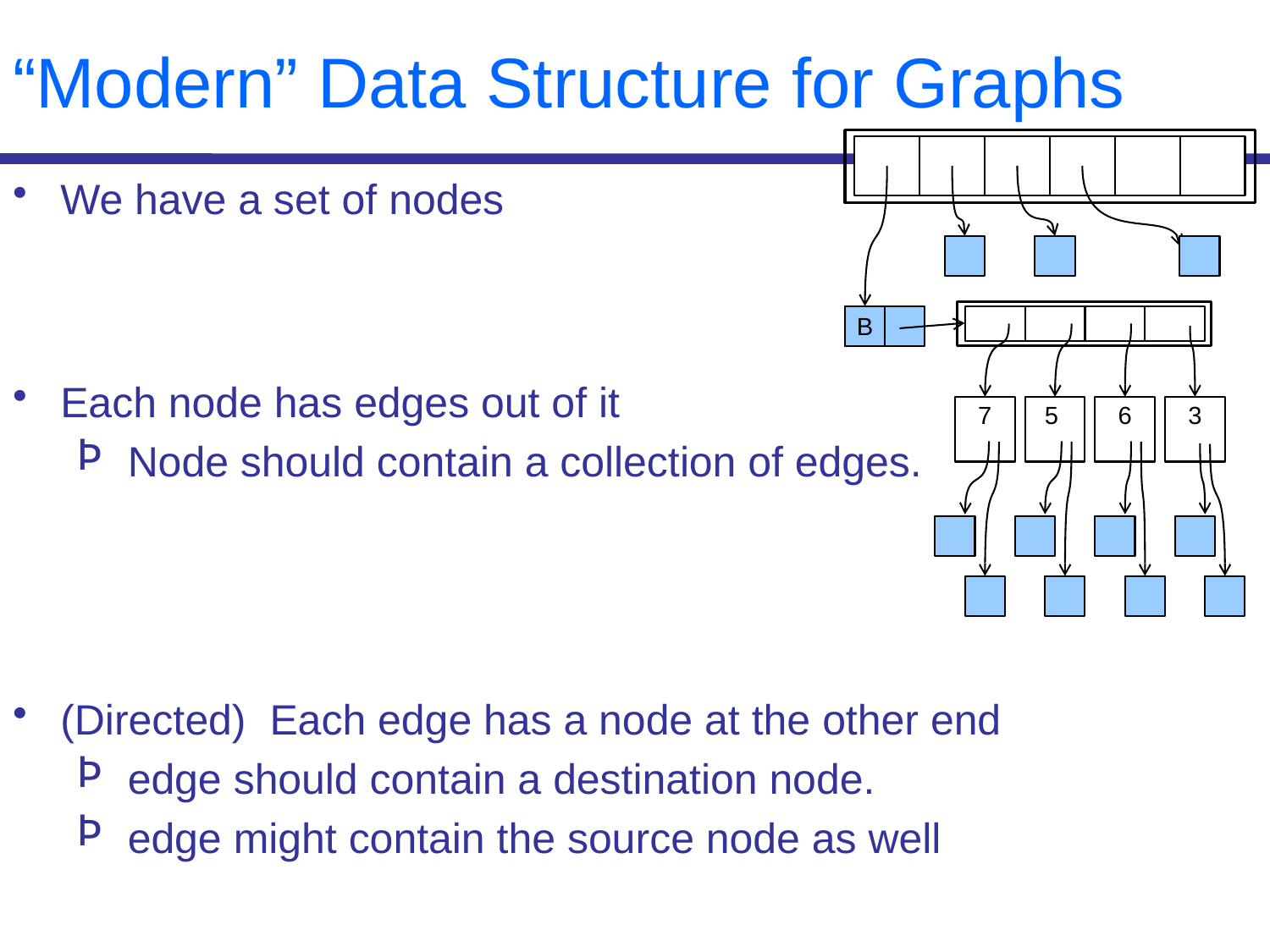

# “Modern” Data Structure for Graphs

We have a set of nodes

Each node has edges out of it
 Node should contain a collection of edges.

(Directed)  Each edge has a node at the other end
 edge should contain a destination node.
 edge might contain the source node as well

B

7

5

6

3